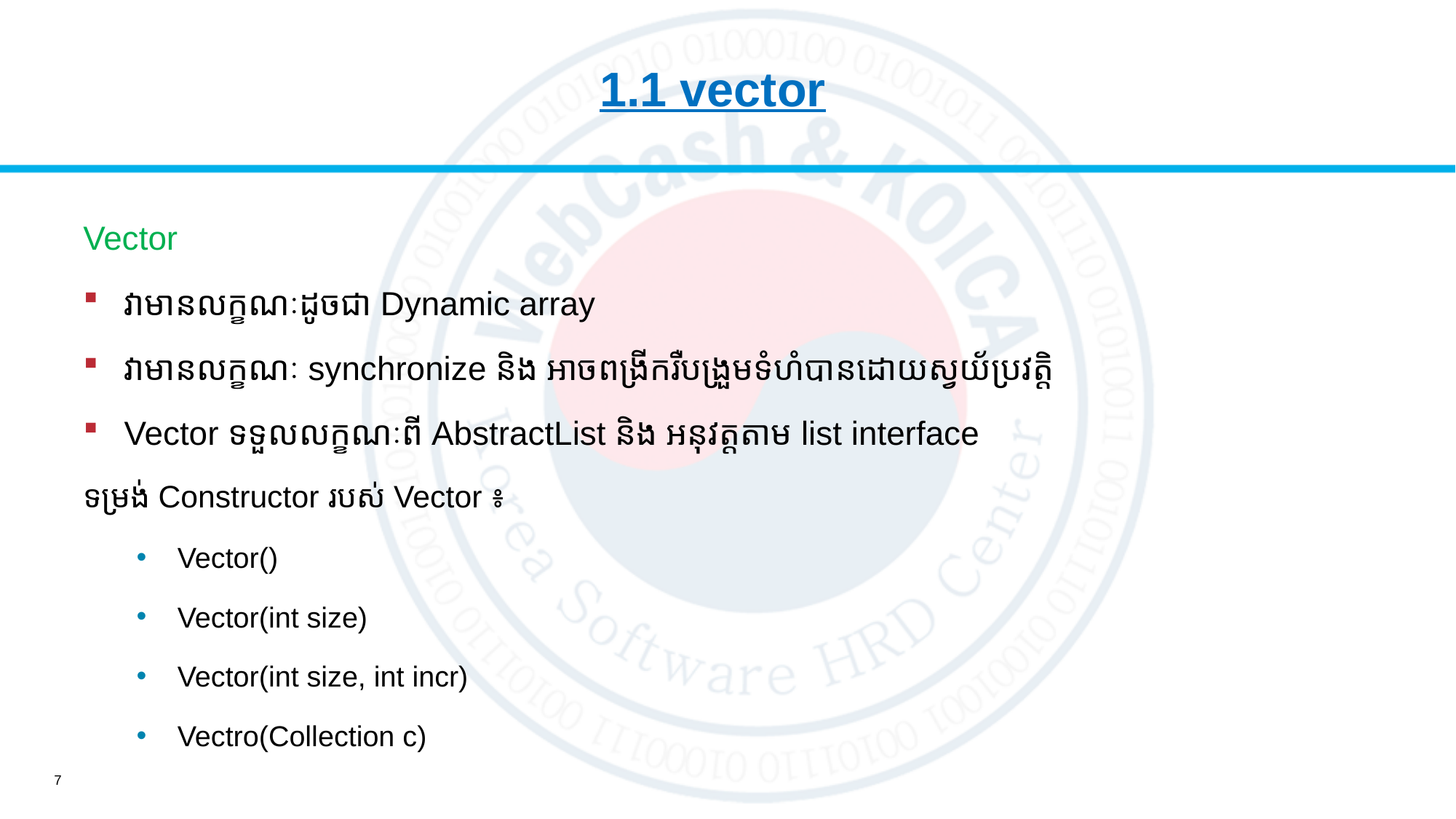

1.1 vector
Vector
វាមានលក្ខណៈដូចជា​ Dynamic array
វាមានលក្ខណៈ​​ synchronize និង​​ ​អាចពង្រីករឺបង្រួមទំហំបានដោយស្វយ័ប្រវត្តិ
Vector ទទួលលក្ខណៈពី​​​​​​ AbstractList និង​ អនុវត្តតាម list interface
ទម្រង់ Constructor របស់​ Vector ៖
Vector()
Vector(int size)
Vector(int size, int incr)
Vectro(Collection c)

7